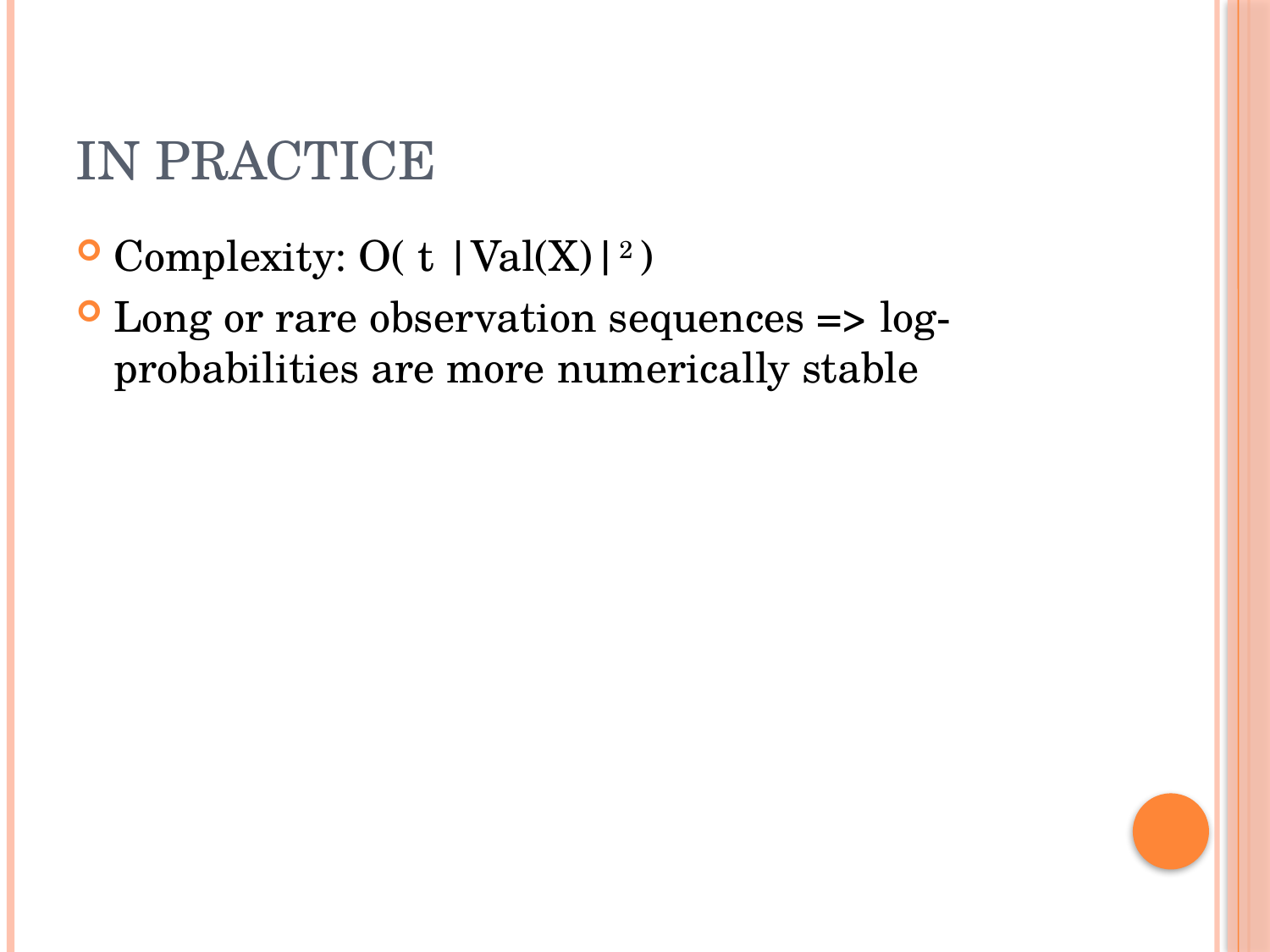

# In practice
Complexity: O( t |Val(X)|2 )
Long or rare observation sequences => log-probabilities are more numerically stable